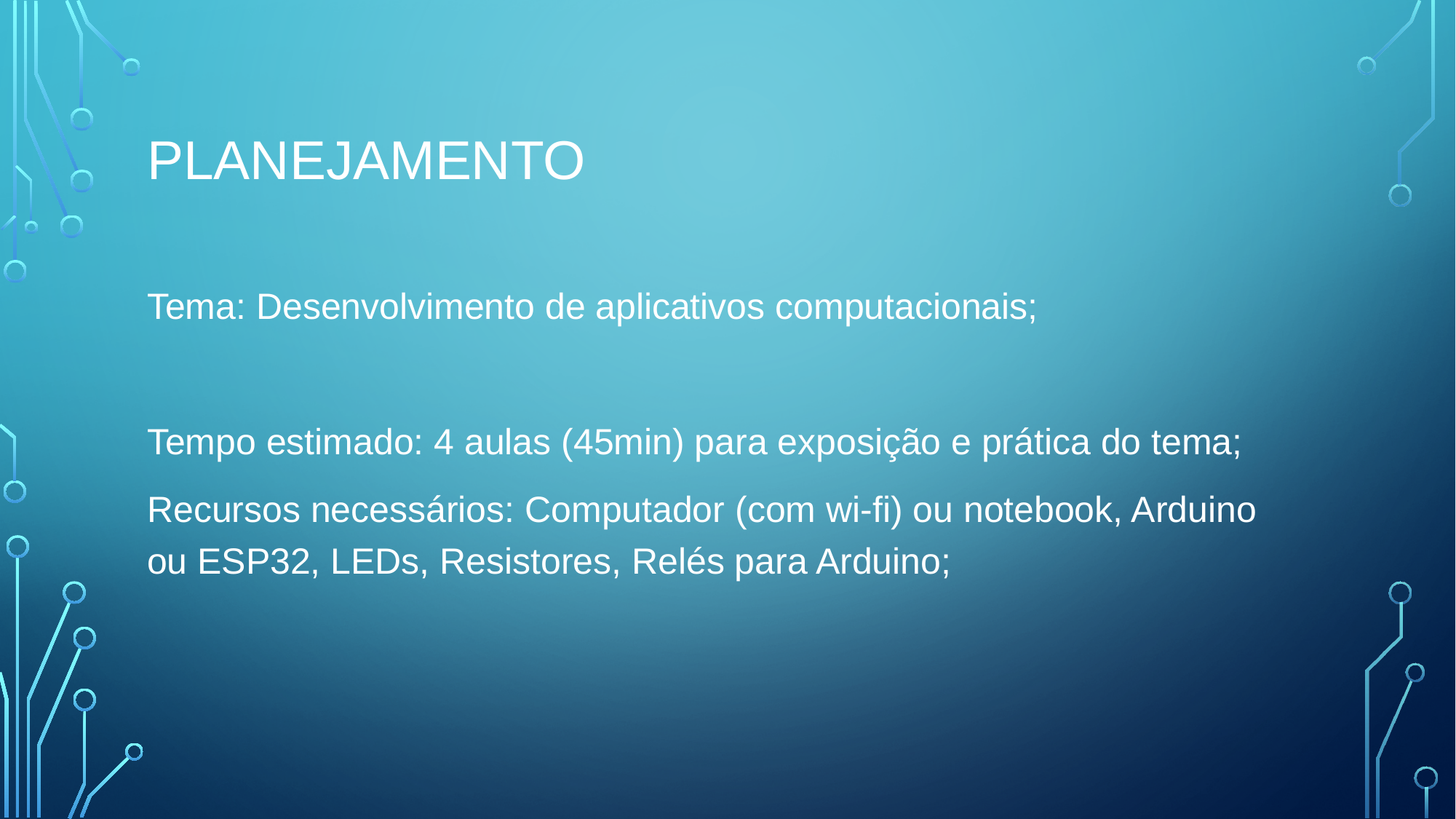

# planejamento
Tema: Desenvolvimento de aplicativos computacionais;

Tempo estimado: 4 aulas (45min) para exposição e prática do tema;
Recursos necessários: Computador (com wi-fi) ou notebook, Arduino ou ESP32, LEDs, Resistores, Relés para Arduino;